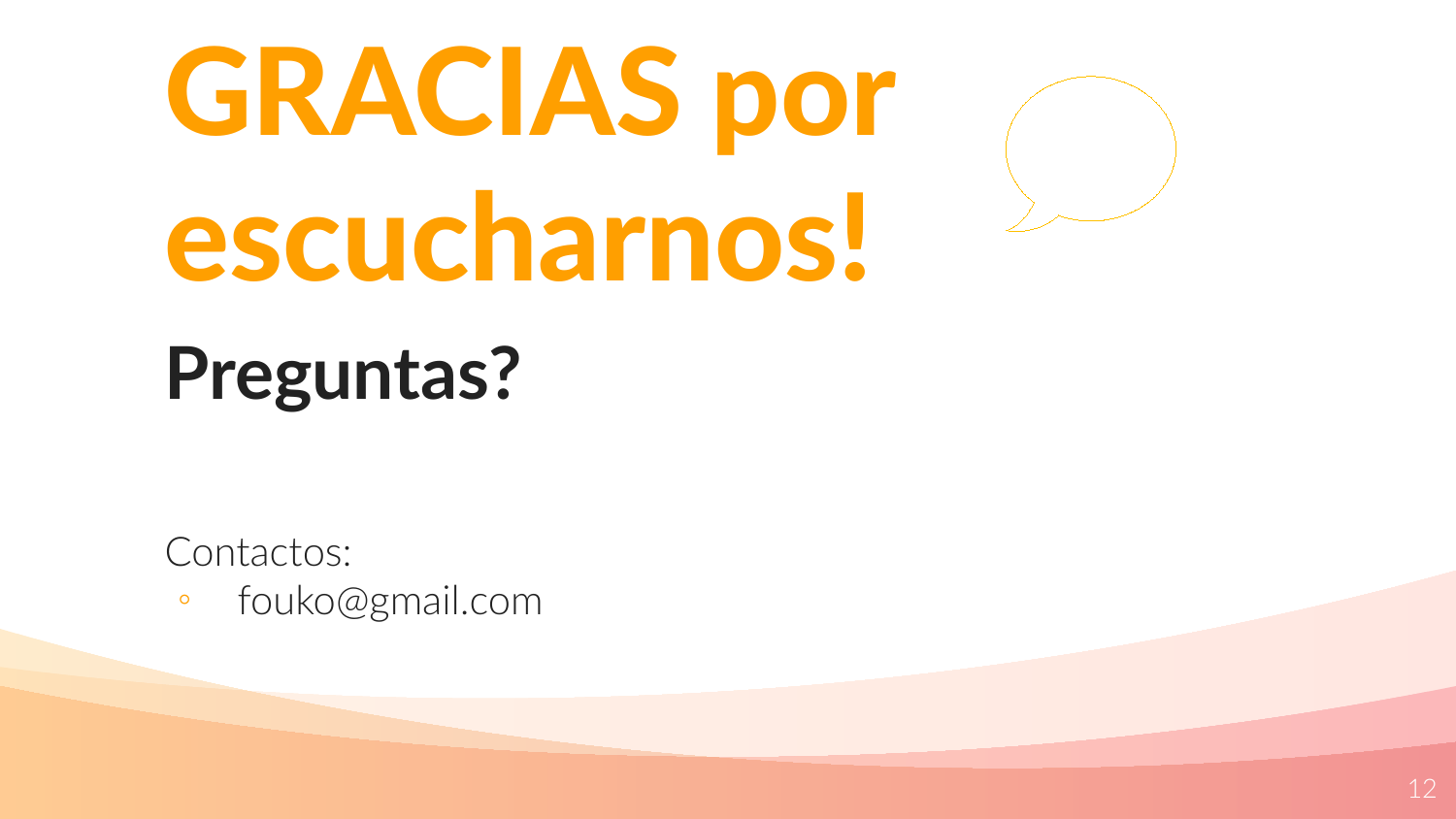

GRACIAS por escucharnos!
Preguntas?

Contactos:
fouko@gmail.com
12